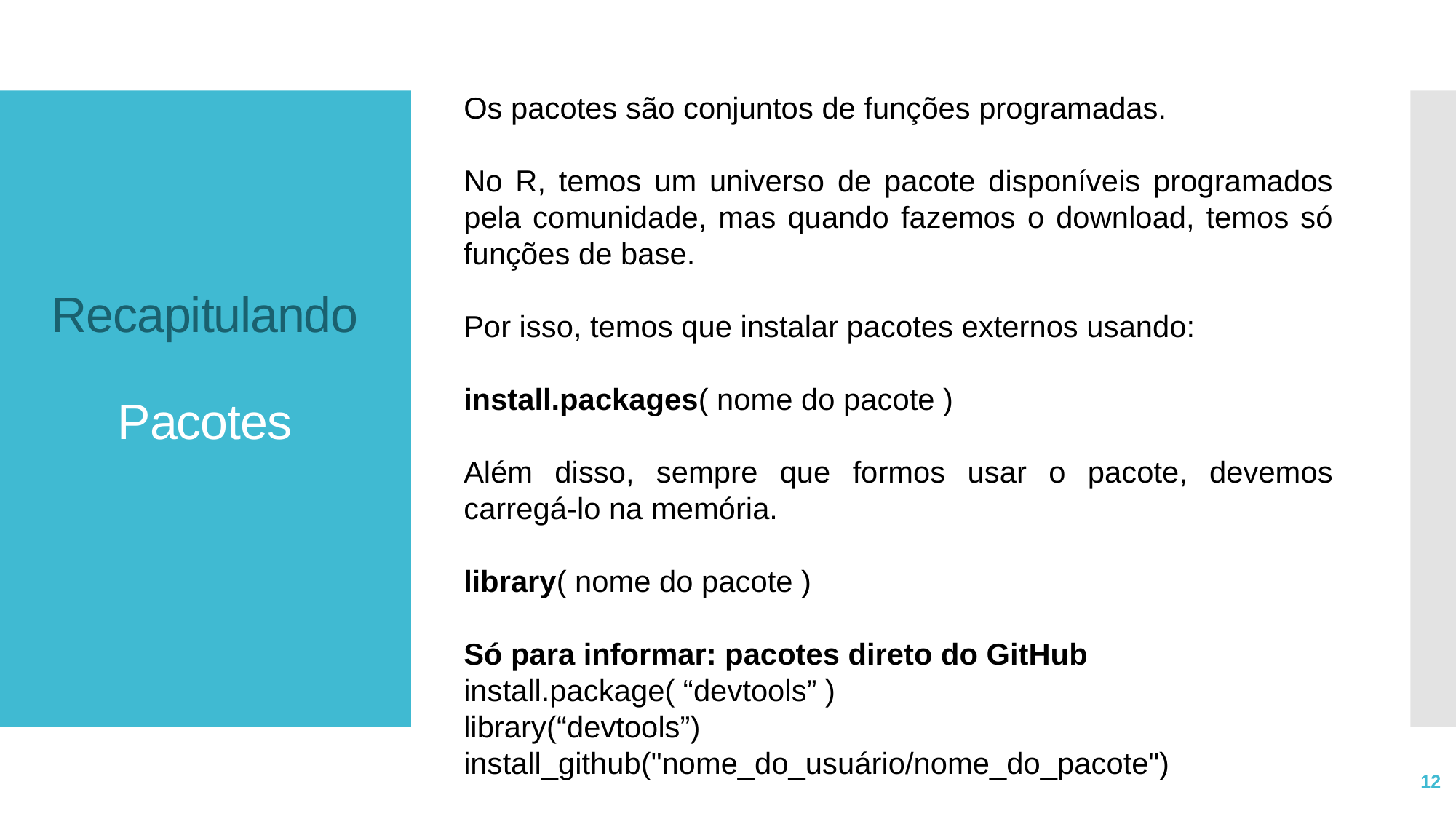

Os pacotes são conjuntos de funções programadas.

No R, temos um universo de pacote disponíveis programados pela comunidade, mas quando fazemos o download, temos só funções de base.

Por isso, temos que instalar pacotes externos usando:

install.packages( nome do pacote )

Além disso, sempre que formos usar o pacote, devemos carregá-lo na memória.

library( nome do pacote )

Só para informar: pacotes direto do GitHub
install.package( “devtools” )
library(“devtools”)
install_github("nome_do_usuário/nome_do_pacote")

Recapitulando

Pacotes
12